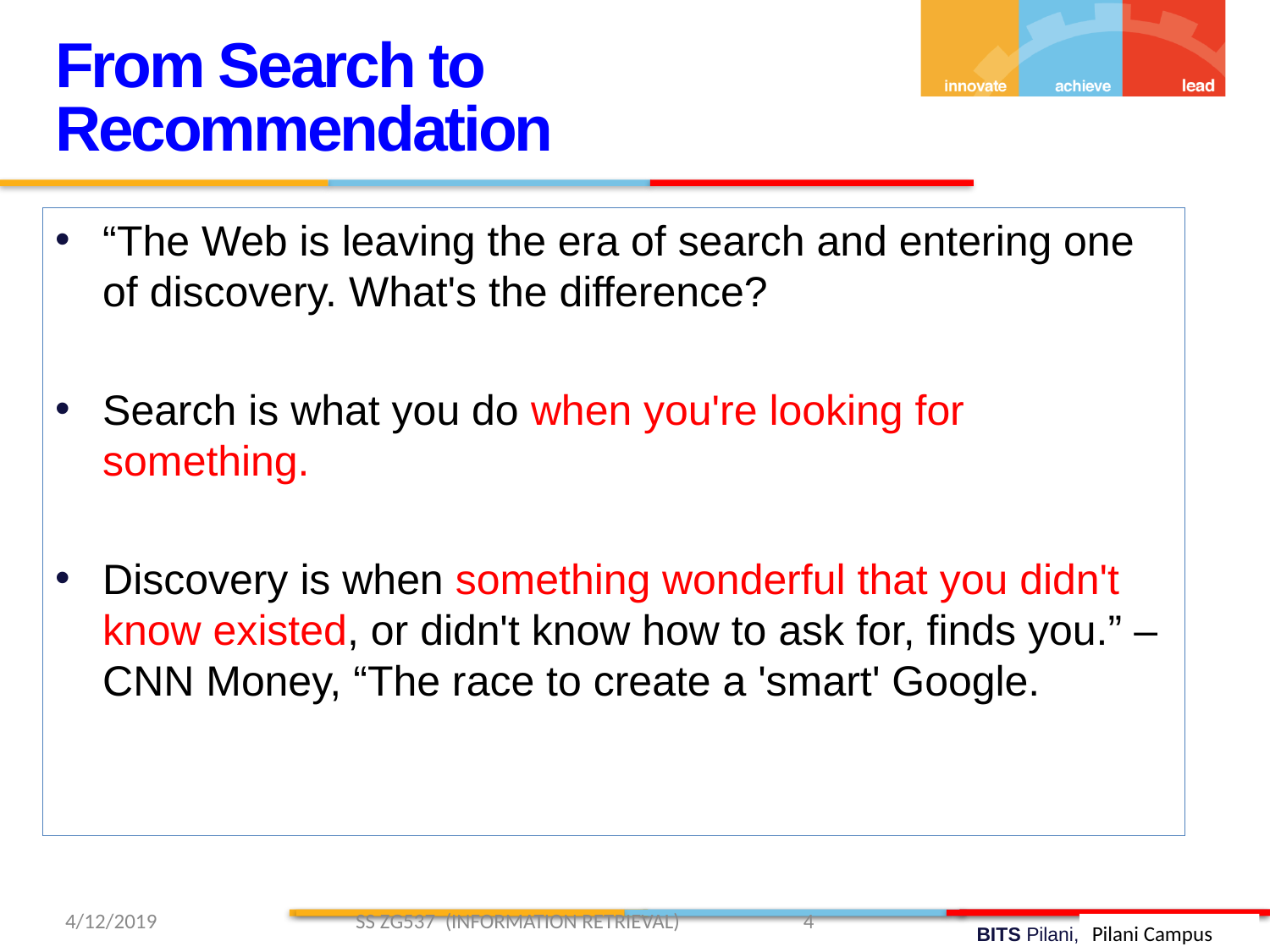

From Search to Recommendation
“The Web is leaving the era of search and entering one of discovery. What's the difference?

Search is what you do when you're looking for something.

Discovery is when something wonderful that you didn't know existed, or didn't know how to ask for, finds you.” –CNN Money, “The race to create a 'smart' Google.

4/12/2019                                         SS ZG537  (INFORMATION RETRIEVAL)                         4
Pilani Campus